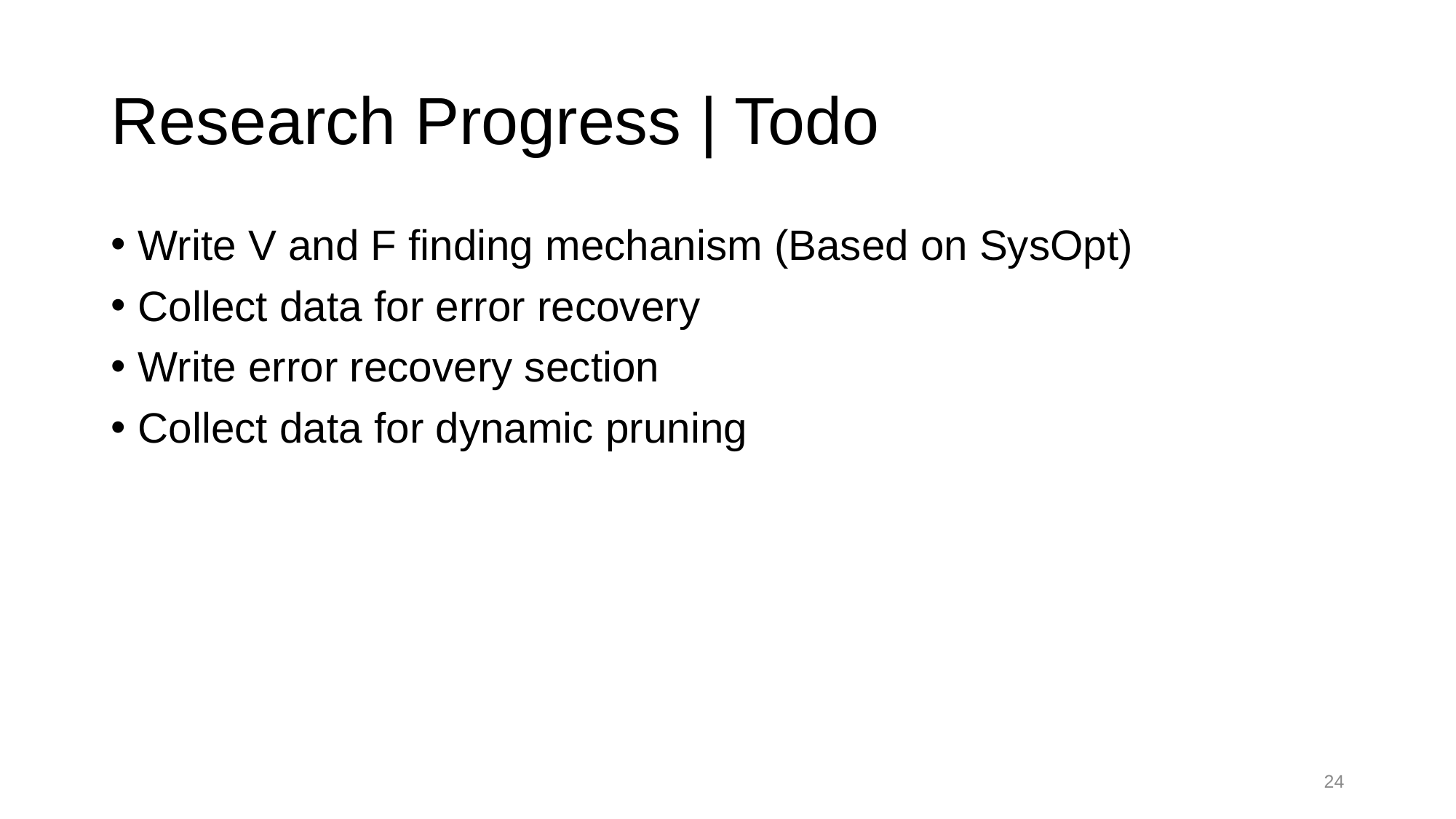

# Research Progress | Todo
Write V and F finding mechanism (Based on SysOpt)
Collect data for error recovery
Write error recovery section
Collect data for dynamic pruning
24